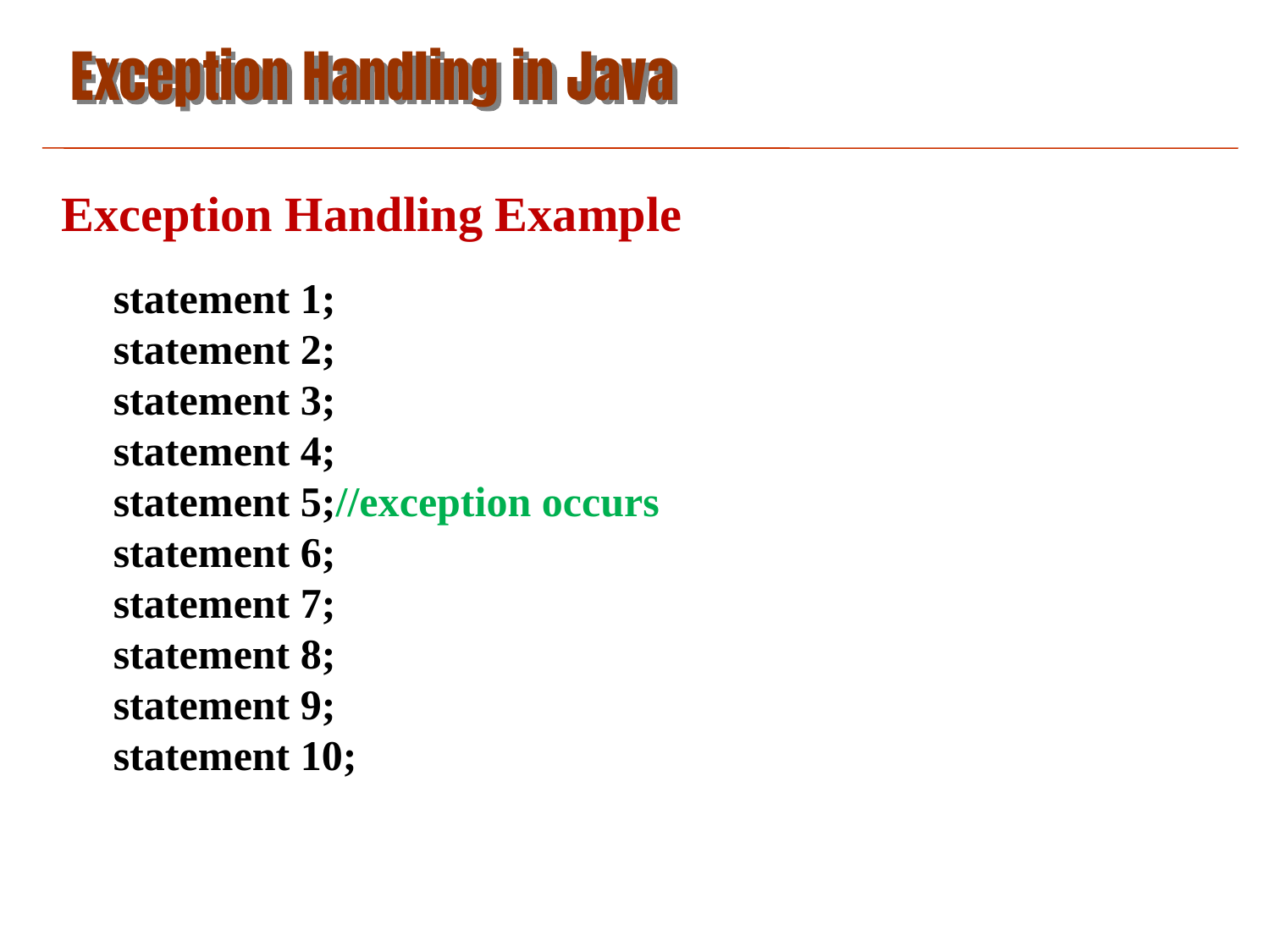

Exception Handling in Java

Exception Handling Example
    statement 1;
    statement 2;
    statement 3;
    statement 4;
    statement 5;//exception occurs
    statement 6;
    statement 7;
    statement 8;
    statement 9;
    statement 10;